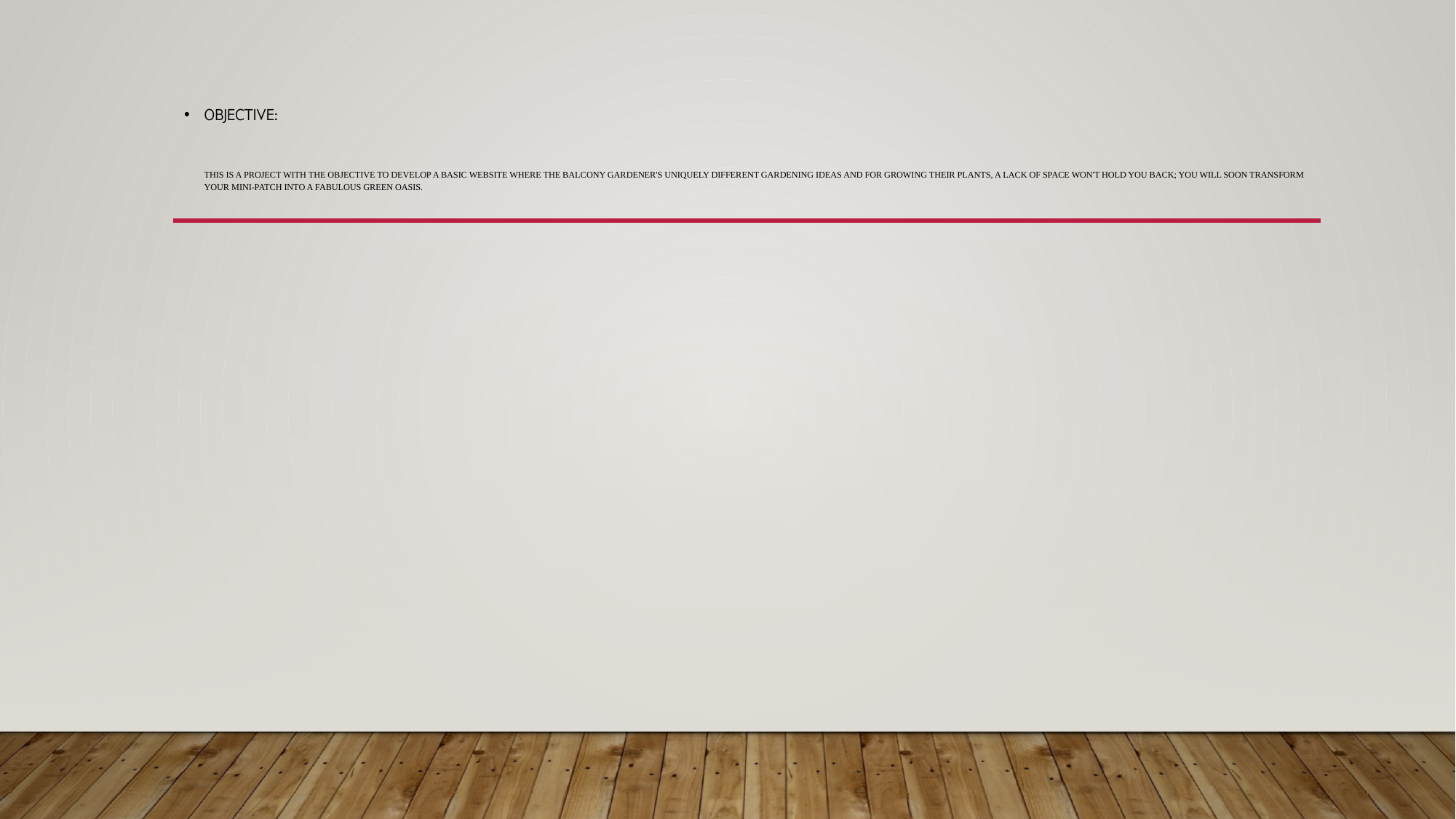

# Objective: This is a project with the objective to develop a basic website where The Balcony Gardener's uniquely different gardening ideas and for growing their plants, a lack of space won't hold you back; you will soon transform your mini-patch into a fabulous green oasis.